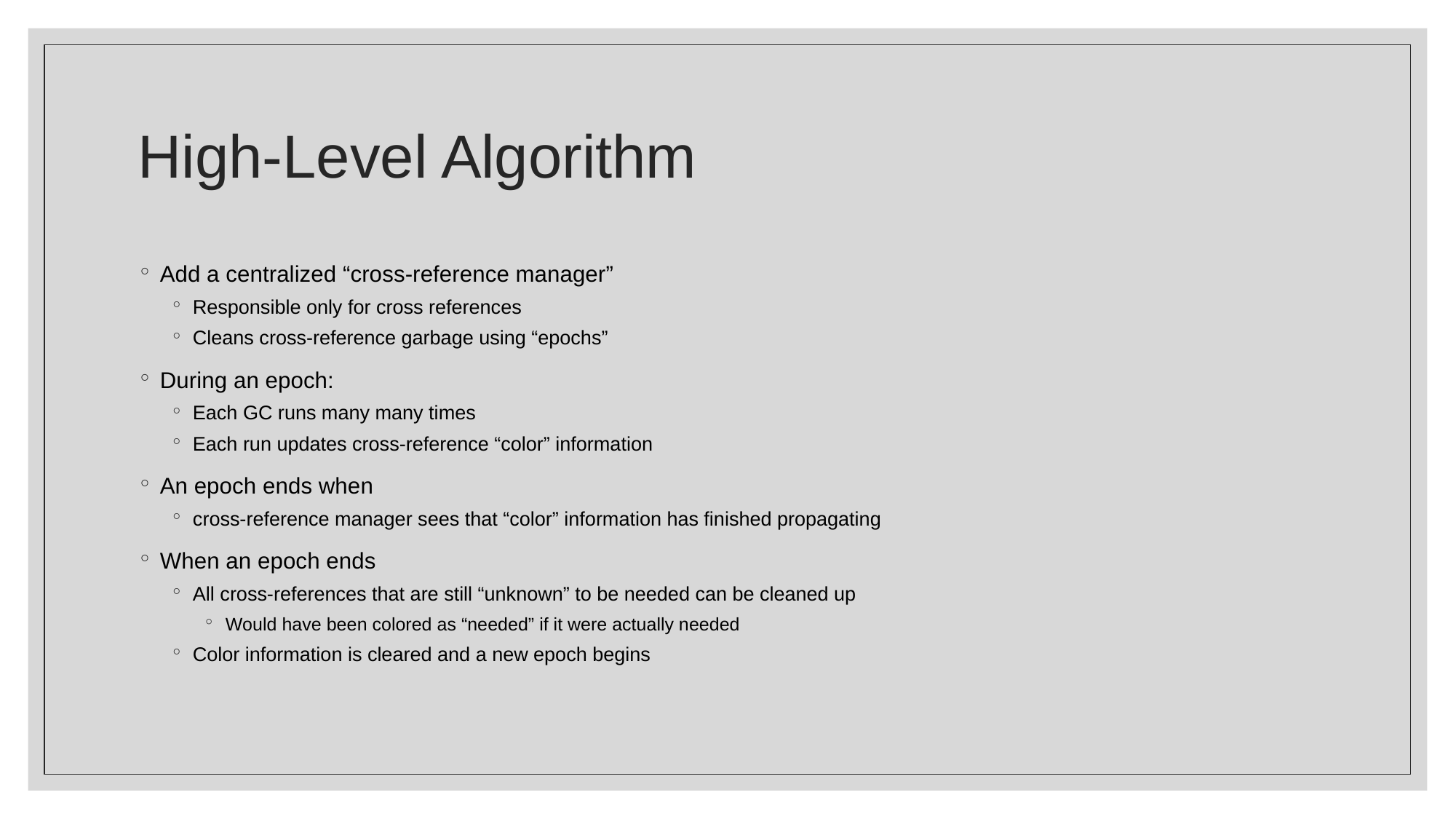

# High-Level Algorithm
Add a centralized “cross-reference manager”
Responsible only for cross references
Cleans cross-reference garbage using “epochs”
During an epoch:
Each GC runs many many times
Each run updates cross-reference “color” information
An epoch ends when
cross-reference manager sees that “color” information has finished propagating
When an epoch ends
All cross-references that are still “unknown” to be needed can be cleaned up
Would have been colored as “needed” if it were actually needed
Color information is cleared and a new epoch begins